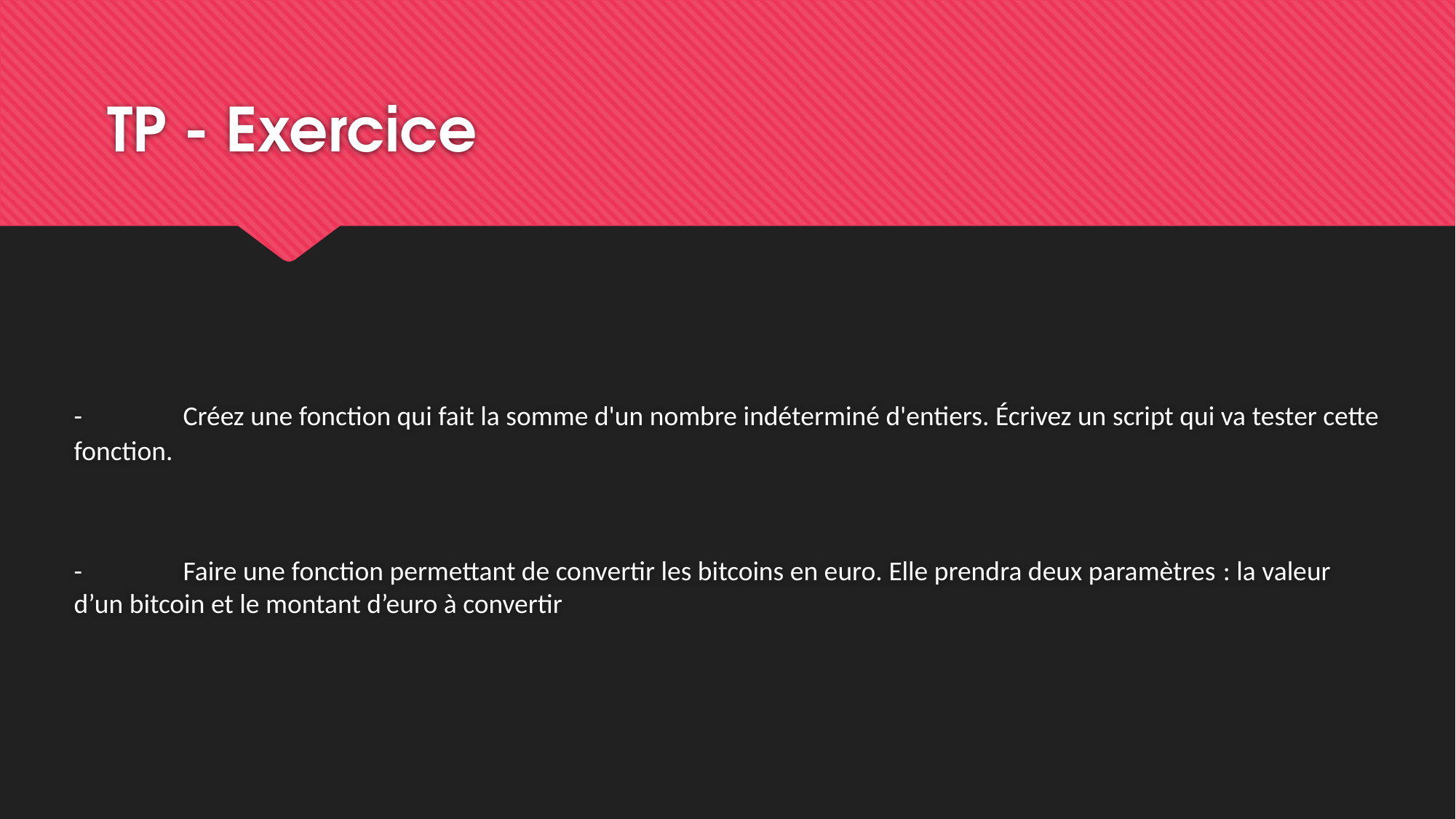

# TP - Exercice

-	Créez une fonction qui fait la somme d'un nombre indéterminé d'entiers. Écrivez un script qui va tester cette fonction.

-	Faire une fonction permettant de convertir les bitcoins en euro. Elle prendra deux paramètres : la valeur d’un bitcoin et le montant d’euro à convertir